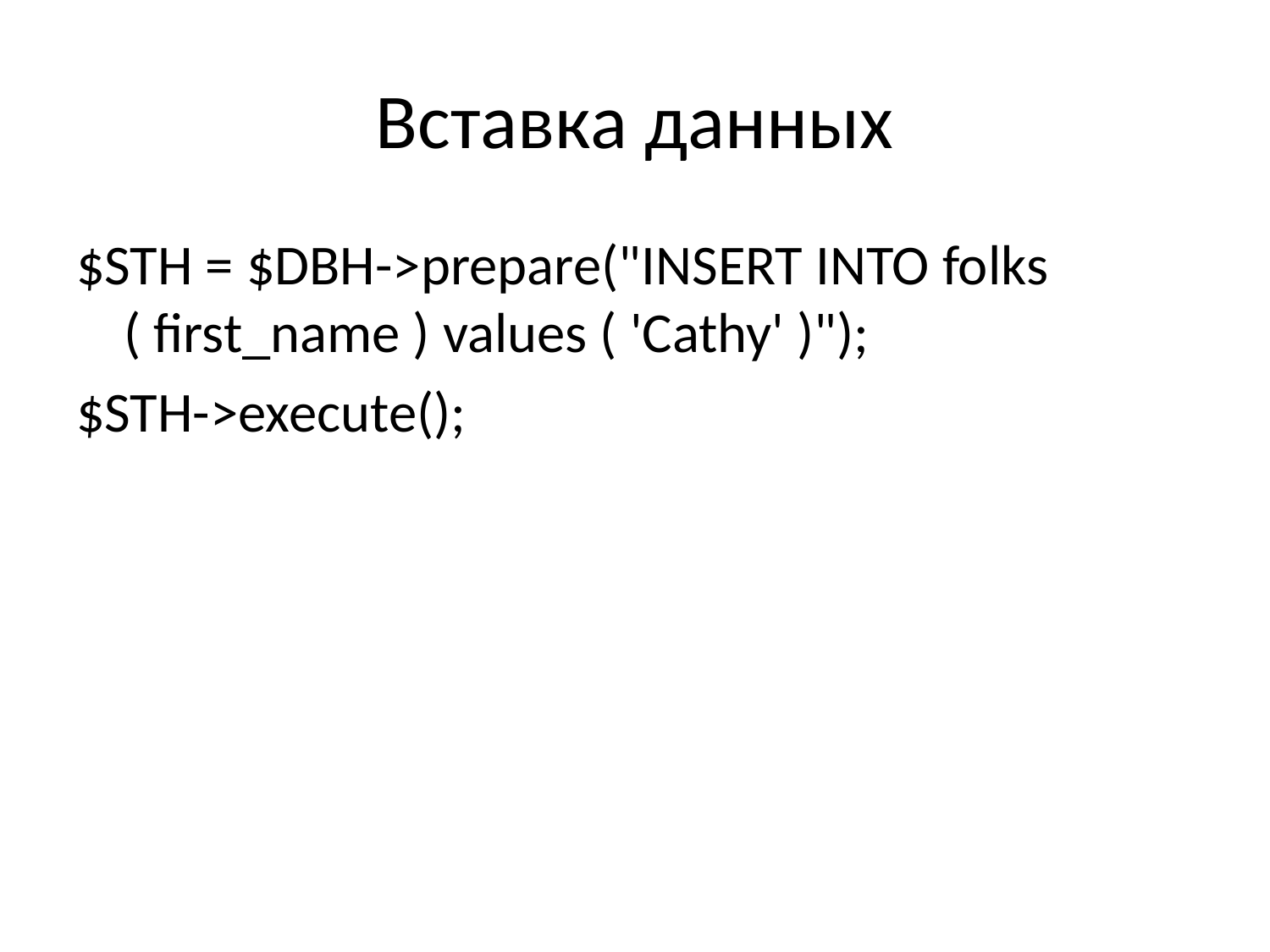

# Вставка данных
$STH = $DBH->prepare("INSERT INTO folks ( first_name ) values ( 'Cathy' )");
$STH->execute();